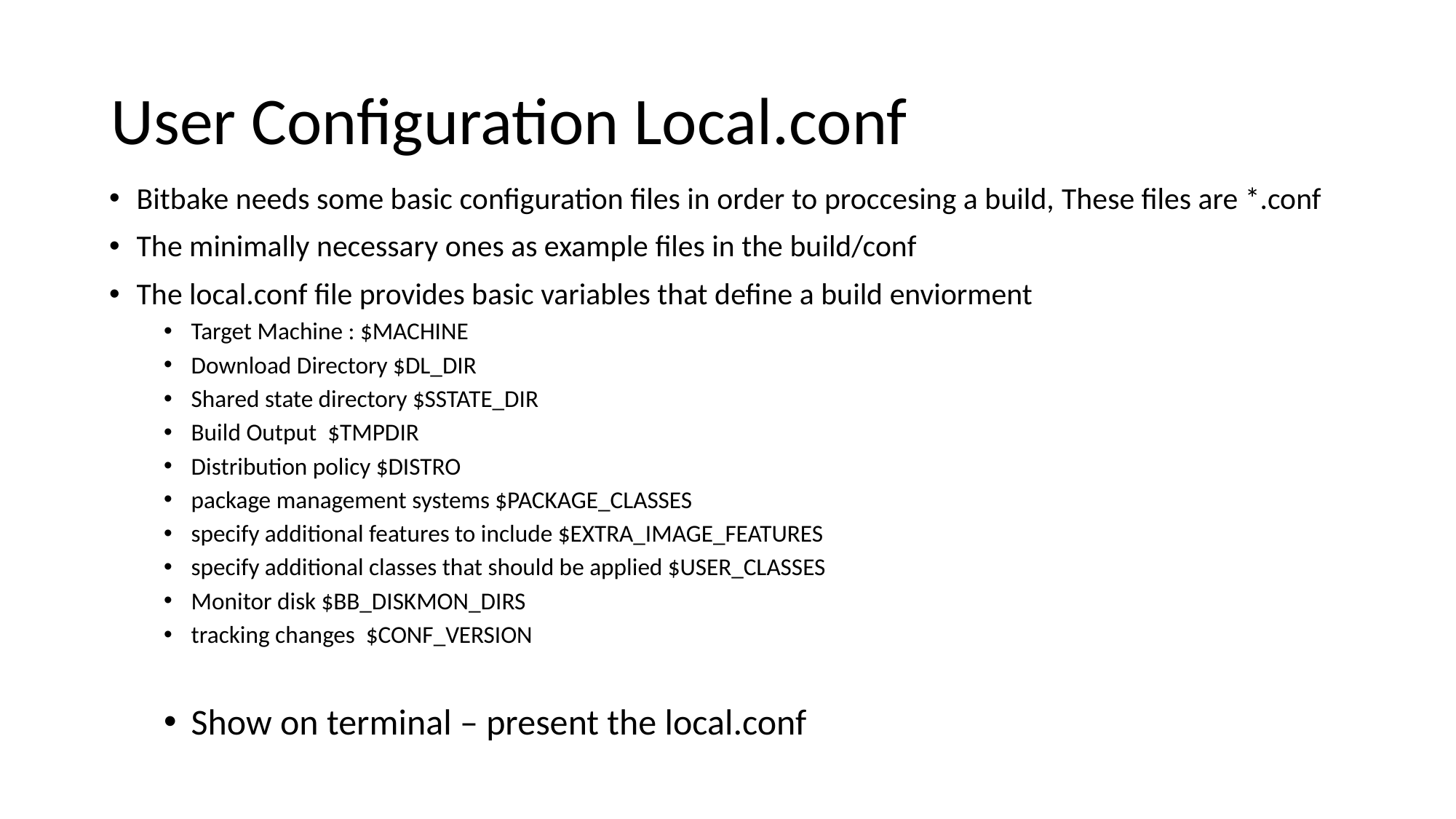

User Configuration Local.conf
Bitbake needs some basic configuration files in order to proccesing a build, These files are *.conf
The minimally necessary ones as example files in the build/conf
The local.conf file provides basic variables that define a build enviorment
Target Machine : $MACHINE
Download Directory $DL_DIR
Shared state directory $SSTATE_DIR
Build Output  $TMPDIR
Distribution policy $DISTRO
package management systems $PACKAGE_CLASSES
specify additional features to include $EXTRA_IMAGE_FEATURES
specify additional classes that should be applied $USER_CLASSES
Monitor disk $BB_DISKMON_DIRS
tracking changes  $CONF_VERSION

Show on terminal – present the local.conf